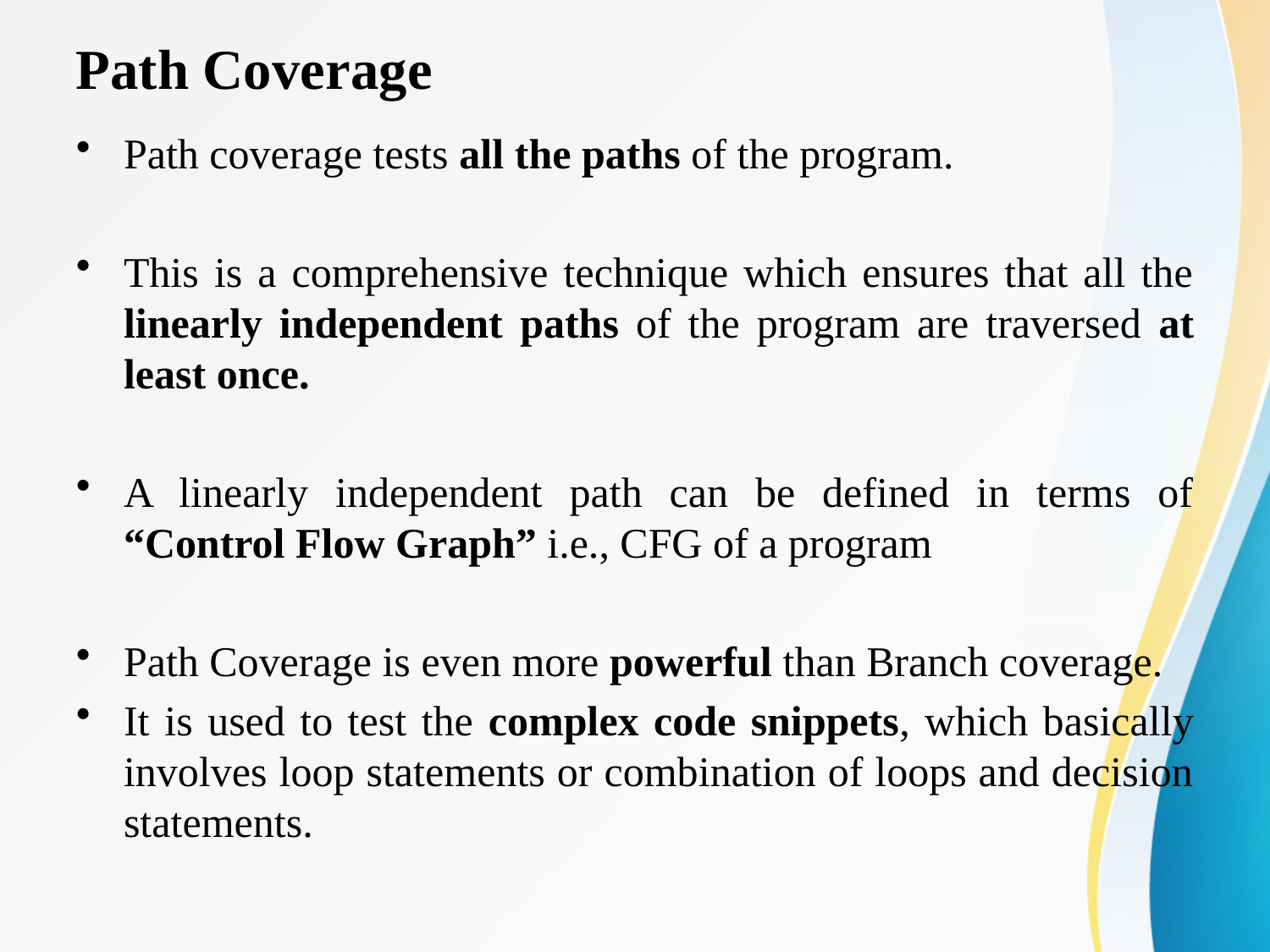

# Path Coverage
Path coverage tests all the paths of the program.

This is a comprehensive technique which ensures that all the linearly independent paths of the program are traversed at least once.

A linearly independent path can be defined in terms of “Control Flow Graph” i.e., CFG of a program

Path Coverage is even more powerful than Branch coverage.
It is used to test the complex code snippets, which basically involves loop statements or combination of loops and decision statements.

30